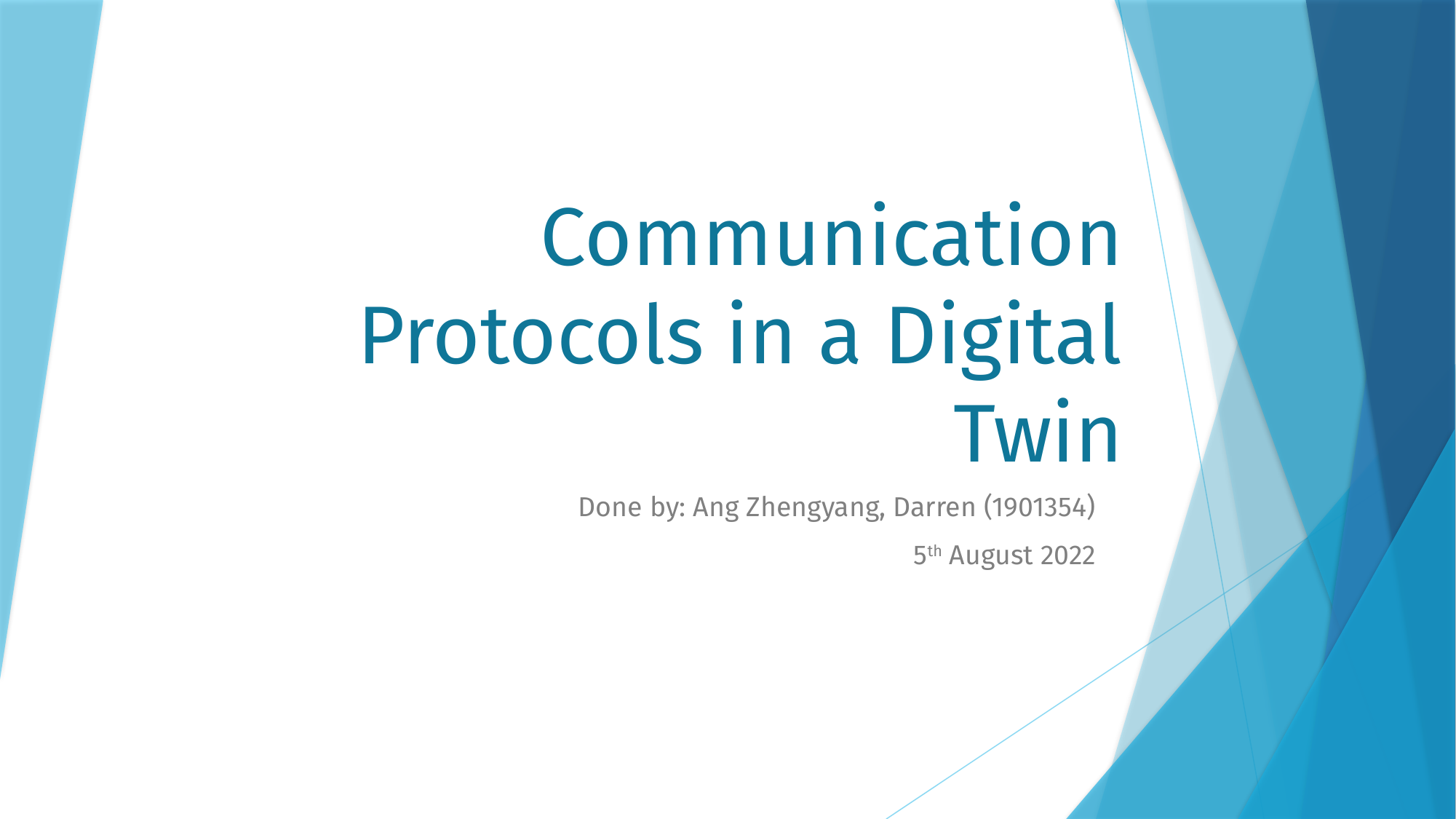

# Communication Protocols in a Digital Twin
Done by: Ang Zhengyang, Darren (1901354)
5th August 2022